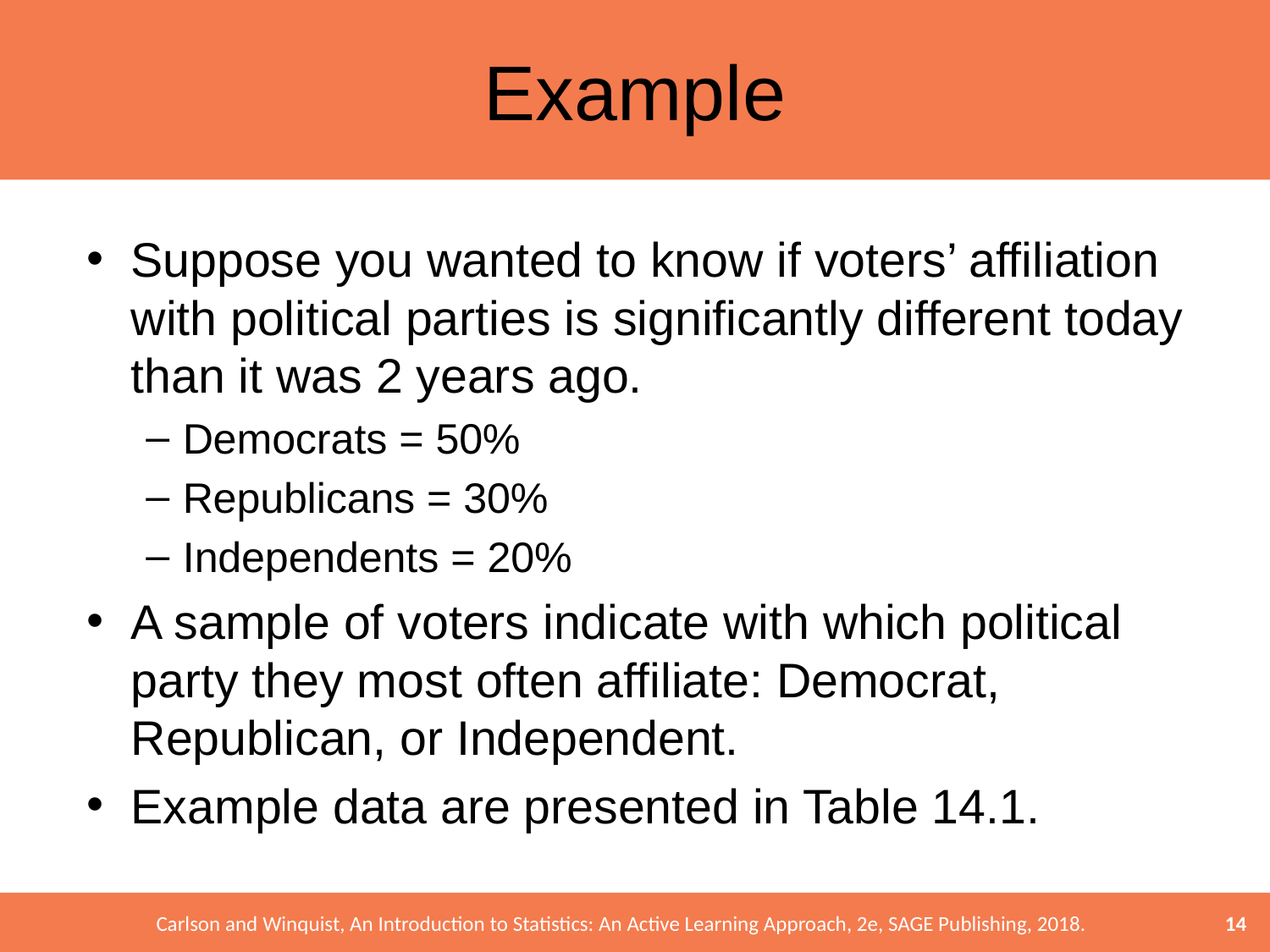

# Example
Suppose you wanted to know if voters’ affiliation with political parties is significantly different today than it was 2 years ago.
Democrats = 50%
Republicans = 30%
Independents = 20%
A sample of voters indicate with which political party they most often affiliate: Democrat, Republican, or Independent.
Example data are presented in Table 14.1.
14
Carlson and Winquist, An Introduction to Statistics: An Active Learning Approach, 2e, SAGE Publishing, 2018.